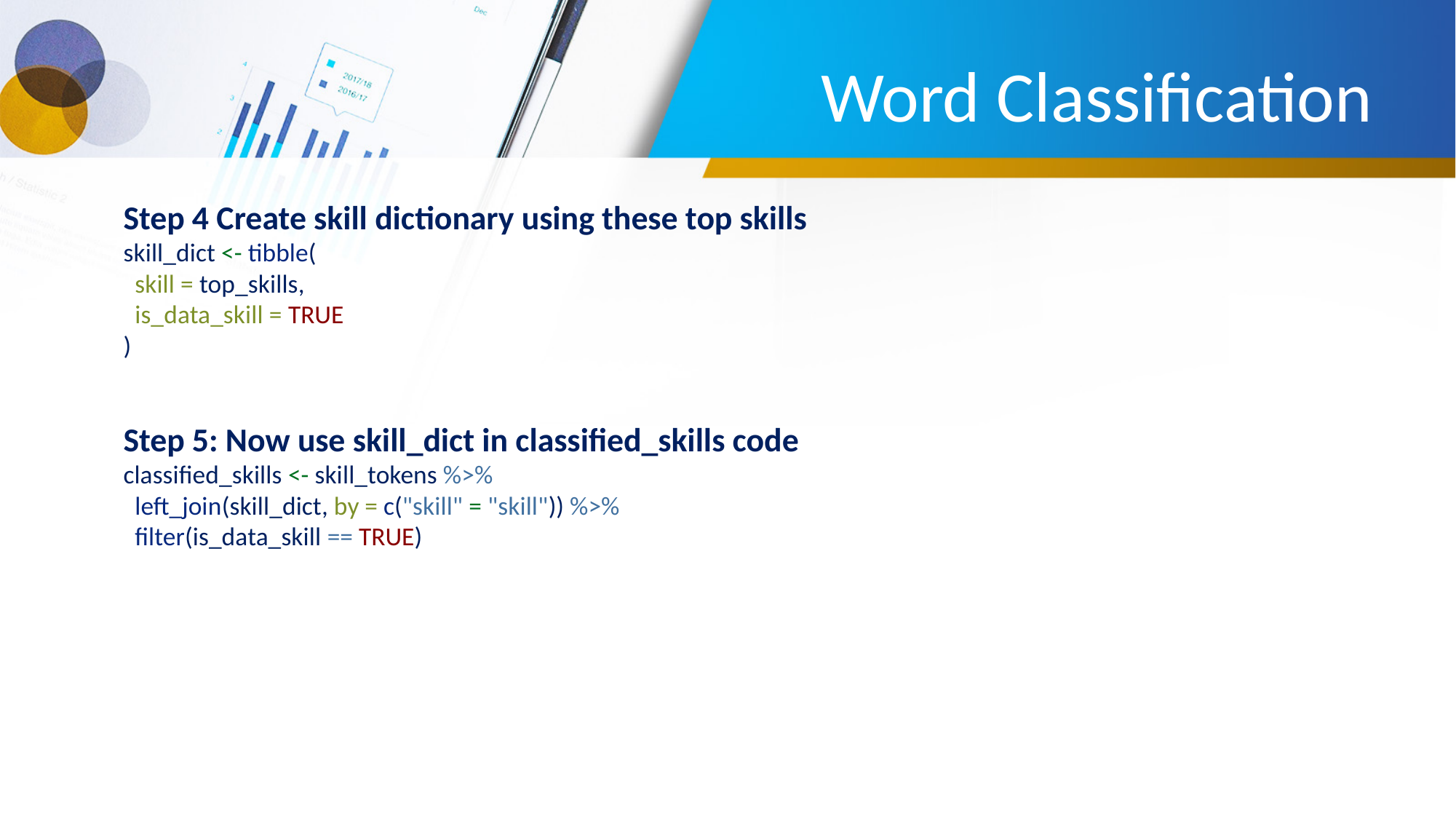

# Word Classification
Step 4 Create skill dictionary using these top skills
skill_dict <- tibble(
  skill = top_skills,
  is_data_skill = TRUE
)
Step 5: Now use skill_dict in classified_skills code
classified_skills <- skill_tokens %>%
  left_join(skill_dict, by = c("skill" = "skill")) %>%
  filter(is_data_skill == TRUE)